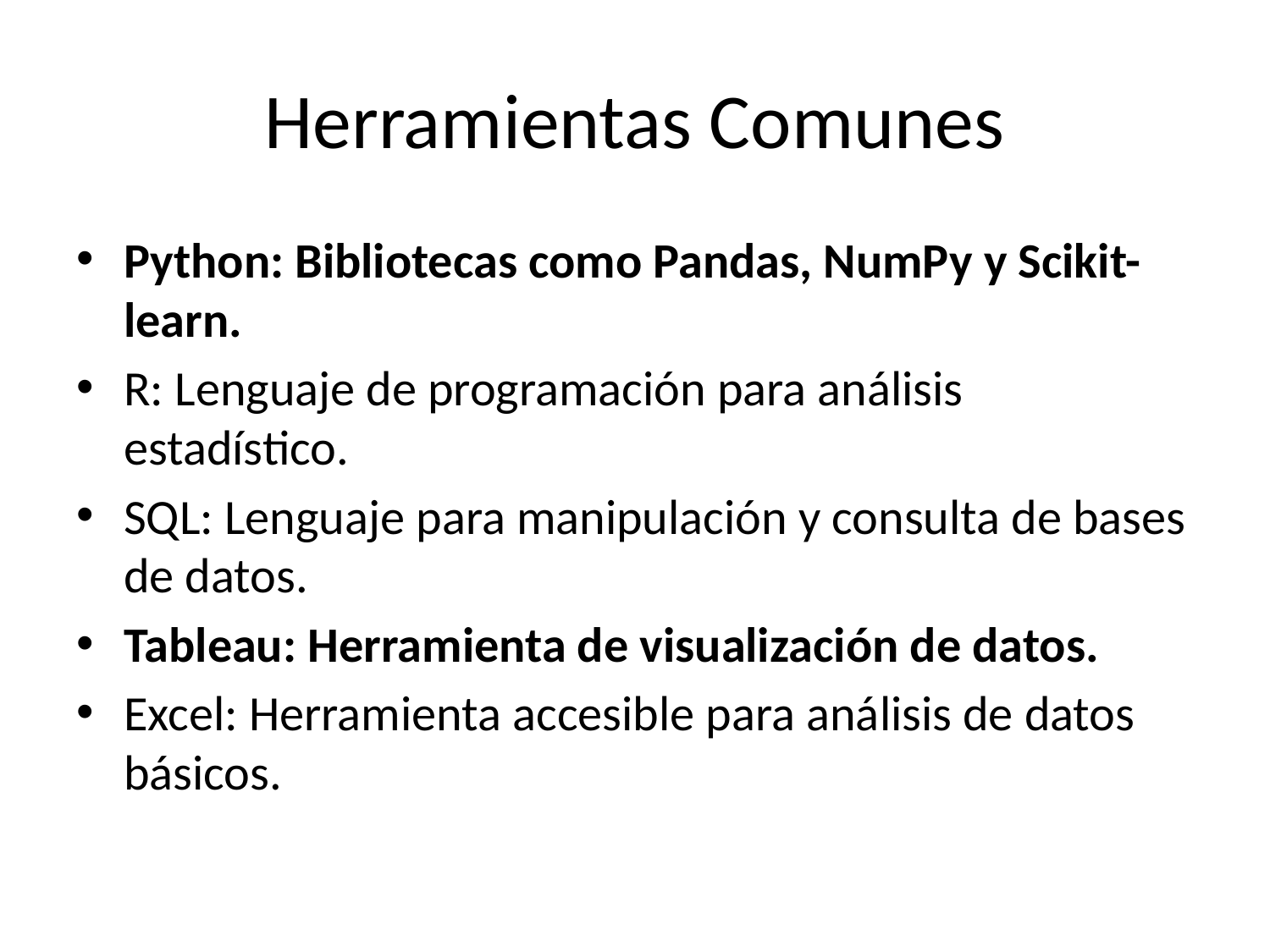

# Herramientas Comunes
Python: Bibliotecas como Pandas, NumPy y Scikit-learn.
R: Lenguaje de programación para análisis estadístico.
SQL: Lenguaje para manipulación y consulta de bases de datos.
Tableau: Herramienta de visualización de datos.
Excel: Herramienta accesible para análisis de datos básicos.